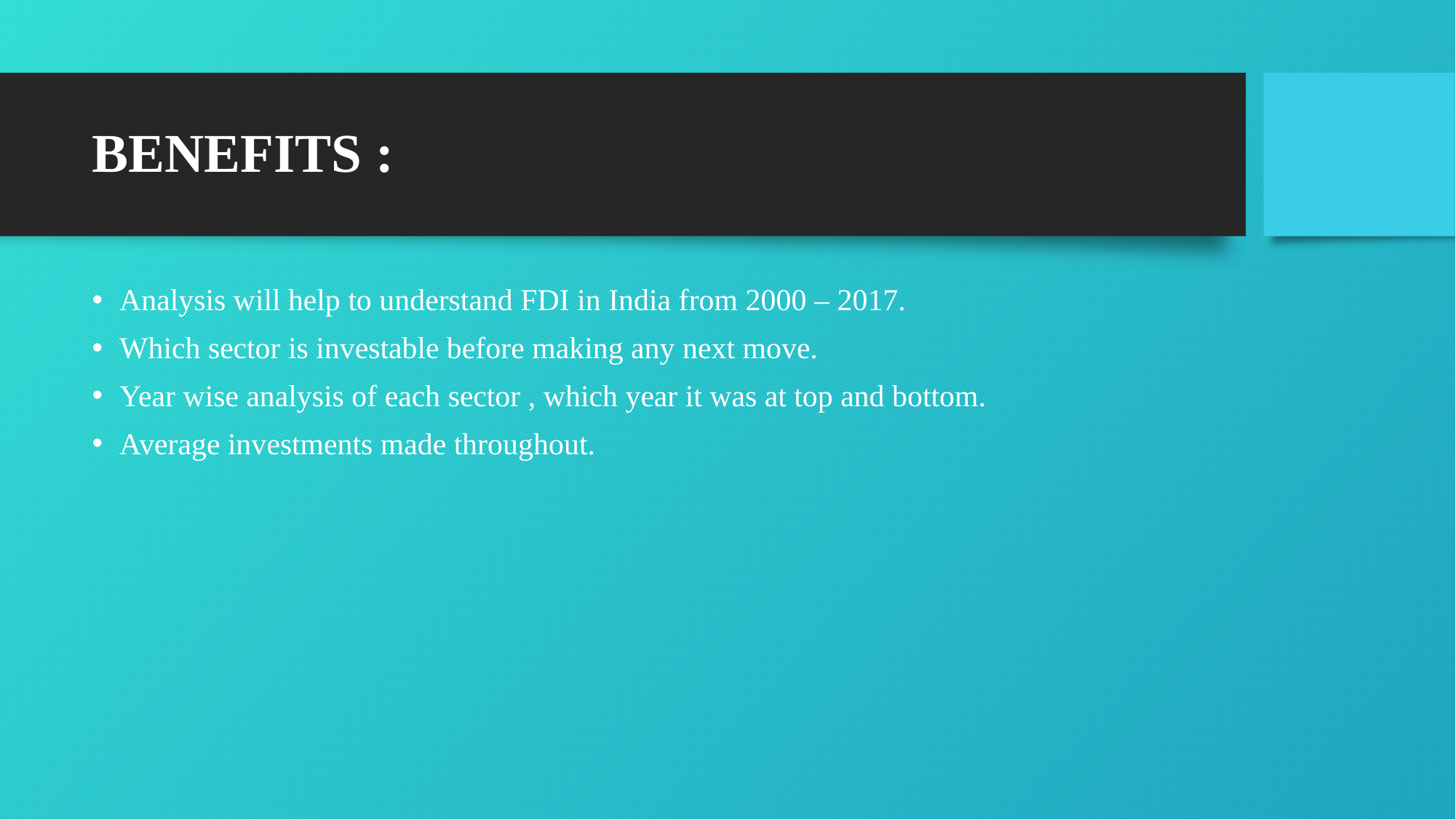

# BENEFITS :
Analysis will help to understand FDI in India from 2000 – 2017.
Which sector is investable before making any next move.
Year wise analysis of each sector , which year it was at top and bottom.
Average investments made throughout.